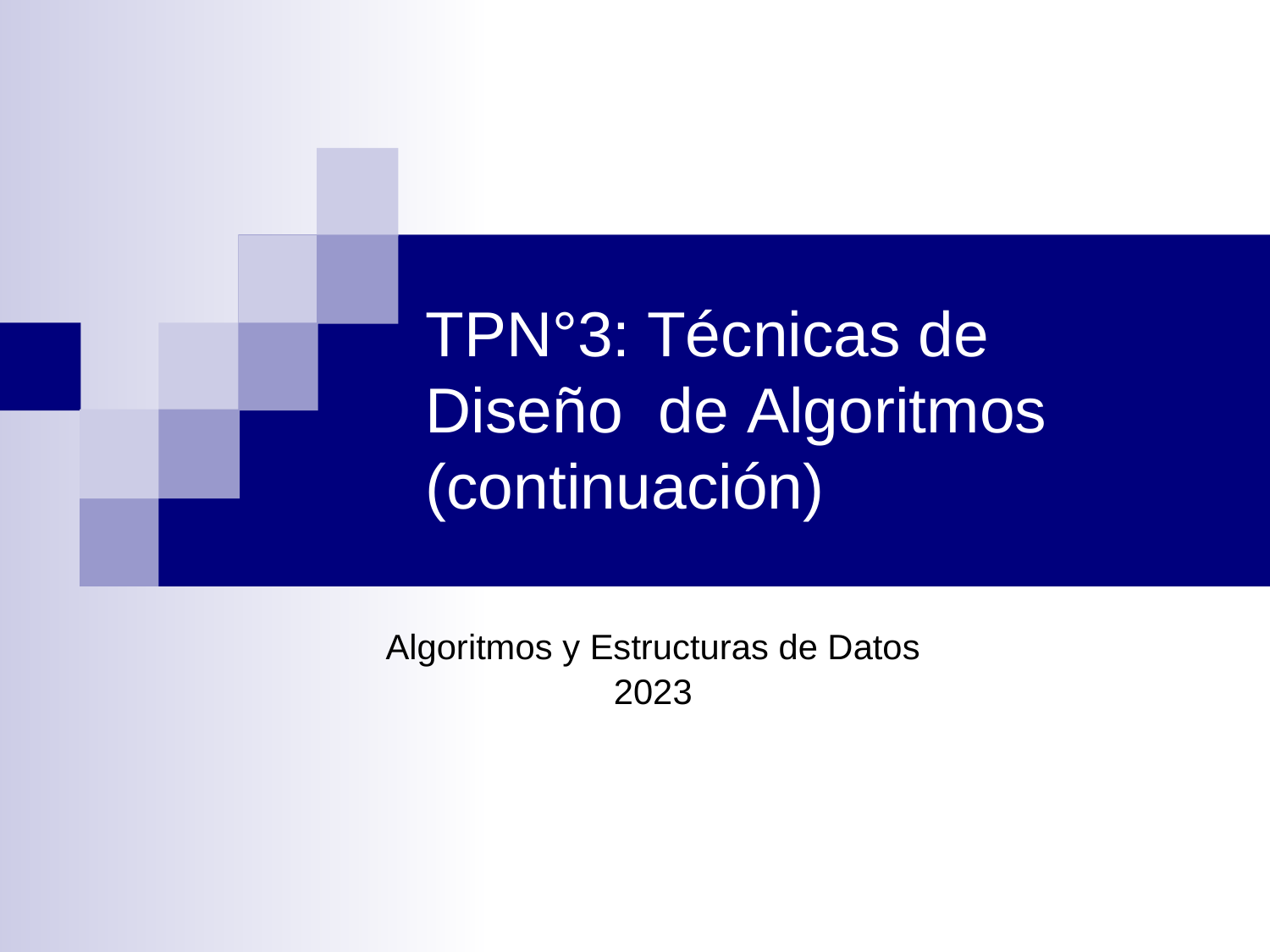

# TPN°3: Técnicas de Diseño  de Algoritmos (continuación)
Algoritmos y Estructuras de Datos
2023